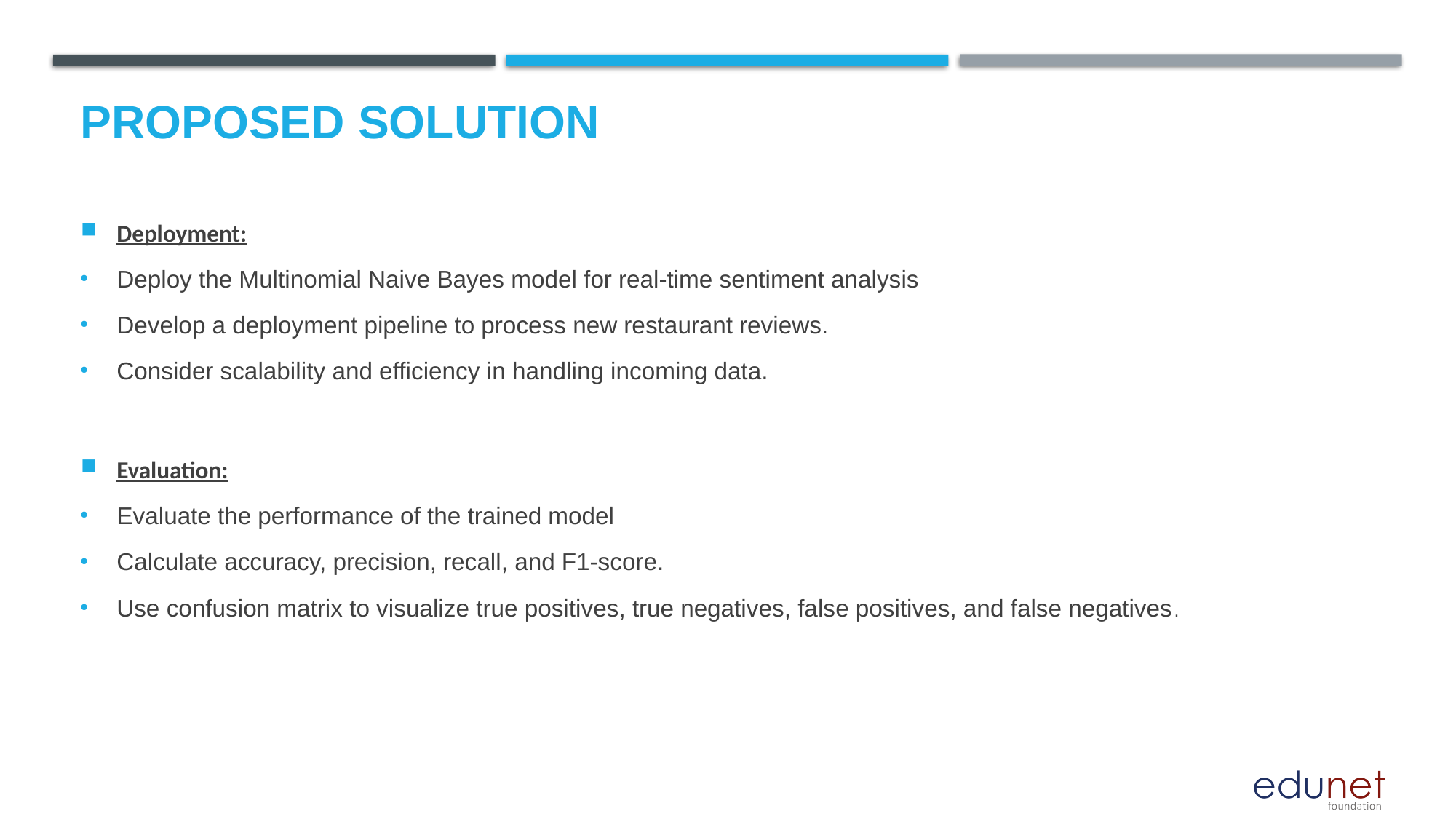

Deployment:
Deploy the Multinomial Naive Bayes model for real-time sentiment analysis
Develop a deployment pipeline to process new restaurant reviews.
Consider scalability and efficiency in handling incoming data.

Evaluation:
Evaluate the performance of the trained model
Calculate accuracy, precision, recall, and F1-score.
Use confusion matrix to visualize true positives, true negatives, false positives, and false negatives.

# Proposed Solution